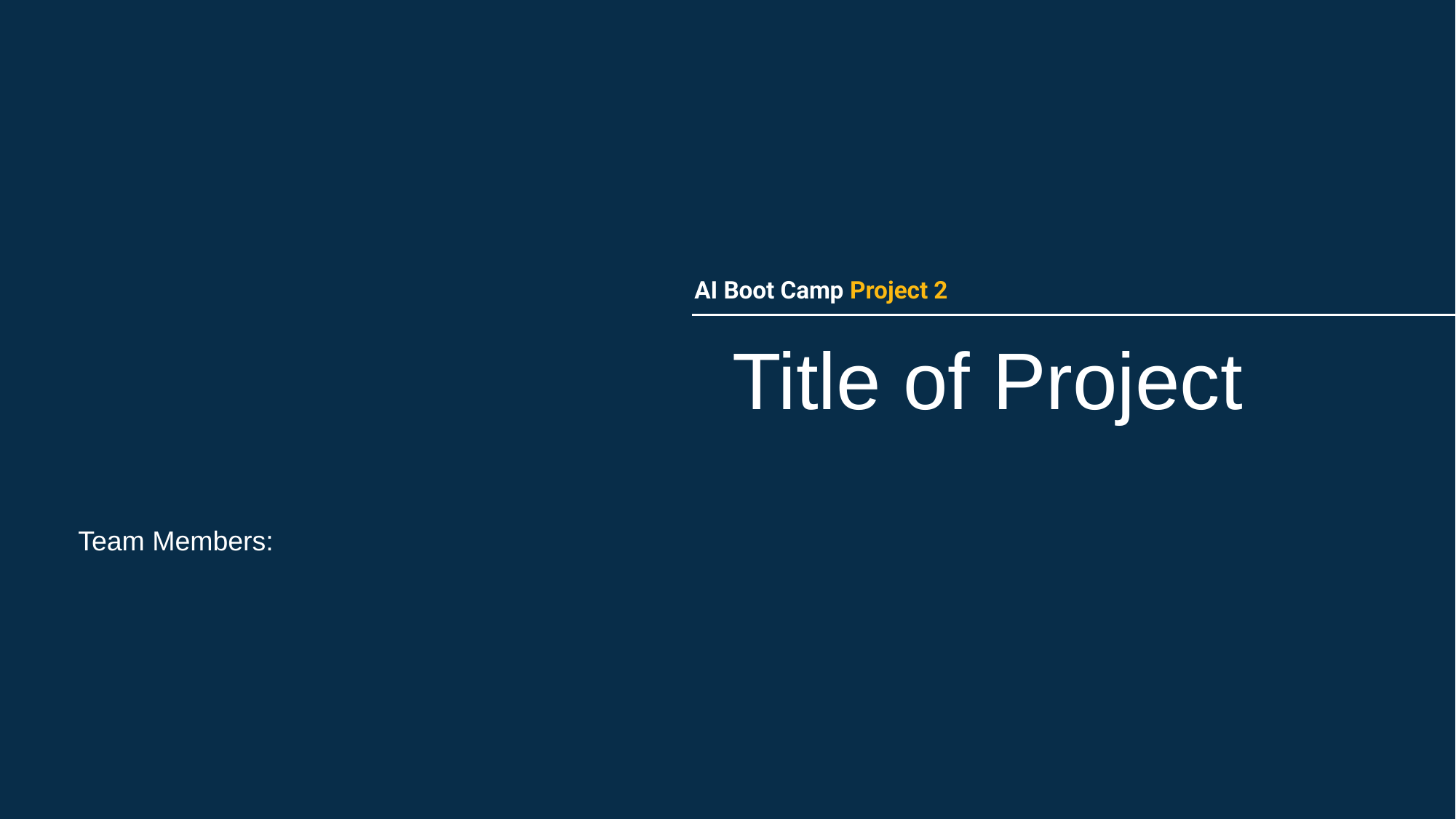

AI Boot Camp Project 2
# Title of Project
Team Members: